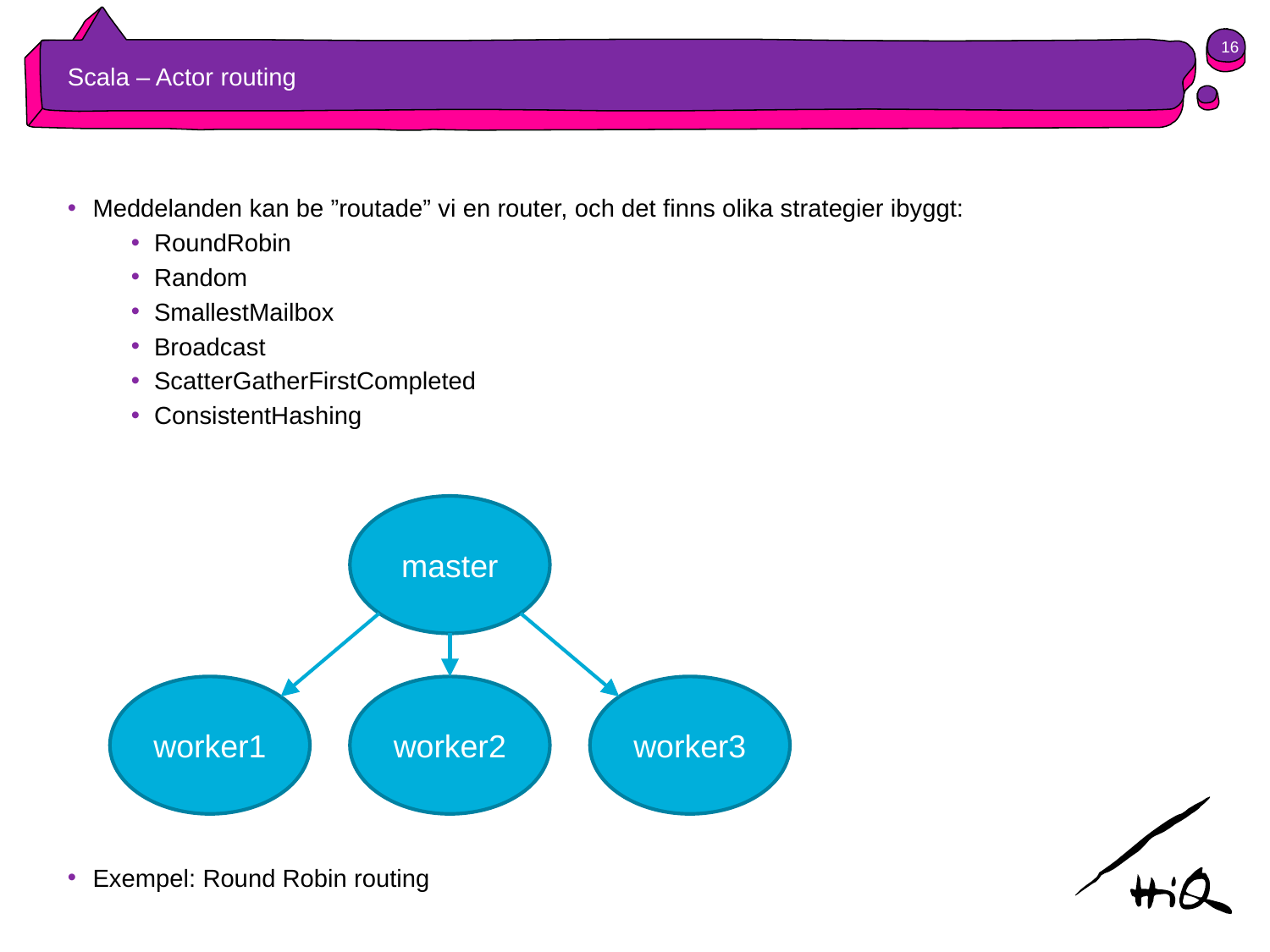

16
# Scala – Actor routing
Meddelanden kan be ”routade” vi en router, och det finns olika strategier ibyggt:
RoundRobin
Random
SmallestMailbox
Broadcast
ScatterGatherFirstCompleted
ConsistentHashing

master
worker3
worker1
worker2
Exempel: Round Robin routing